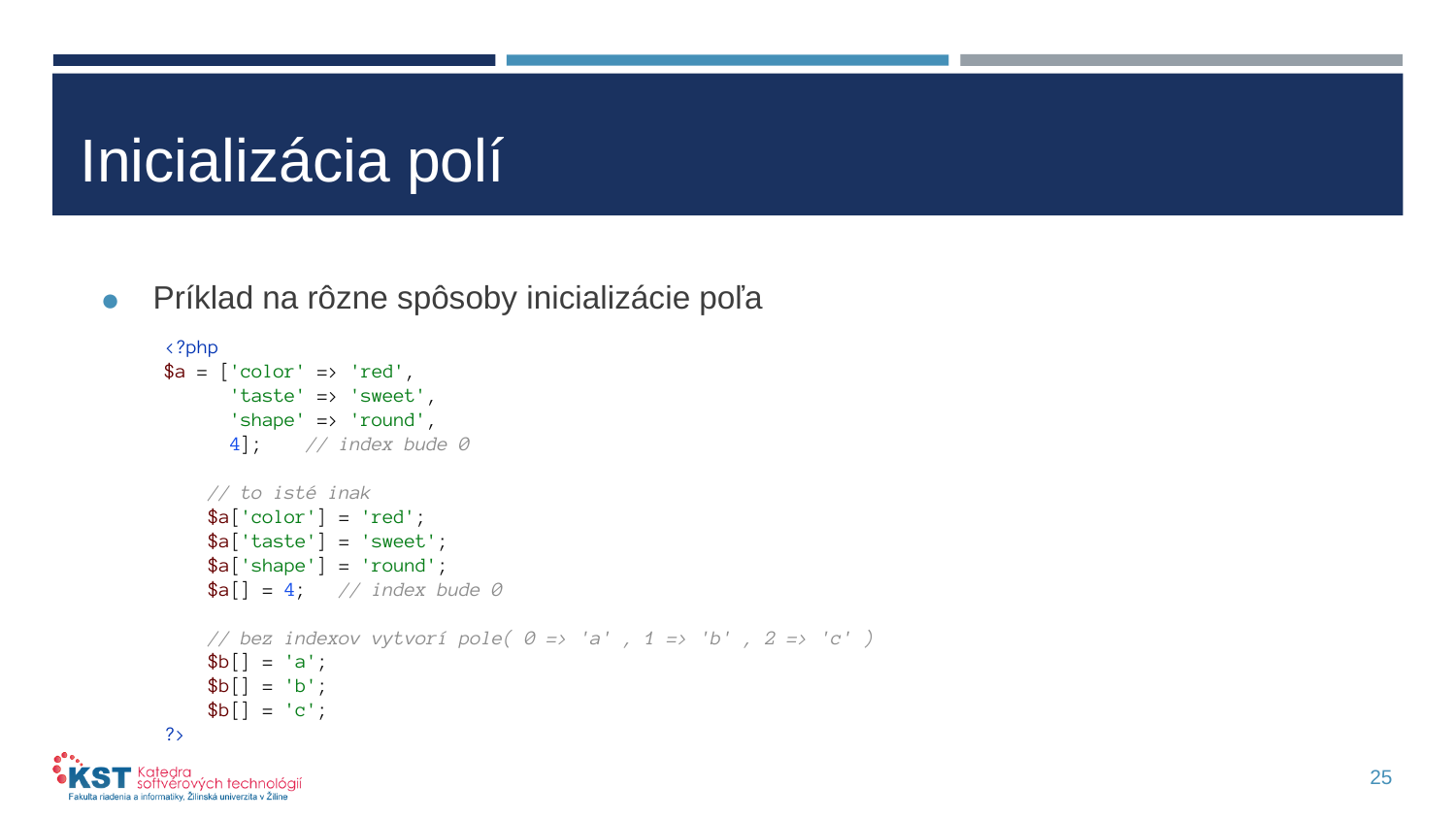

# Inicializácia polí
Príklad na rôzne spôsoby inicializácie poľa

<?php
$a = ['color' => 'red',
      'taste' => 'sweet',
      'shape' => 'round',
      4];    // index bude 0
    // to isté inak
    $a['color'] = 'red';
    $a['taste'] = 'sweet';
    $a['shape'] = 'round';
    $a[] = 4;   // index bude 0
    // bez indexov vytvorí pole( 0 => 'a' , 1 => 'b' , 2 => 'c' )
    $b[] = 'a';
    $b[] = 'b';
    $b[] = 'c';
?>
25